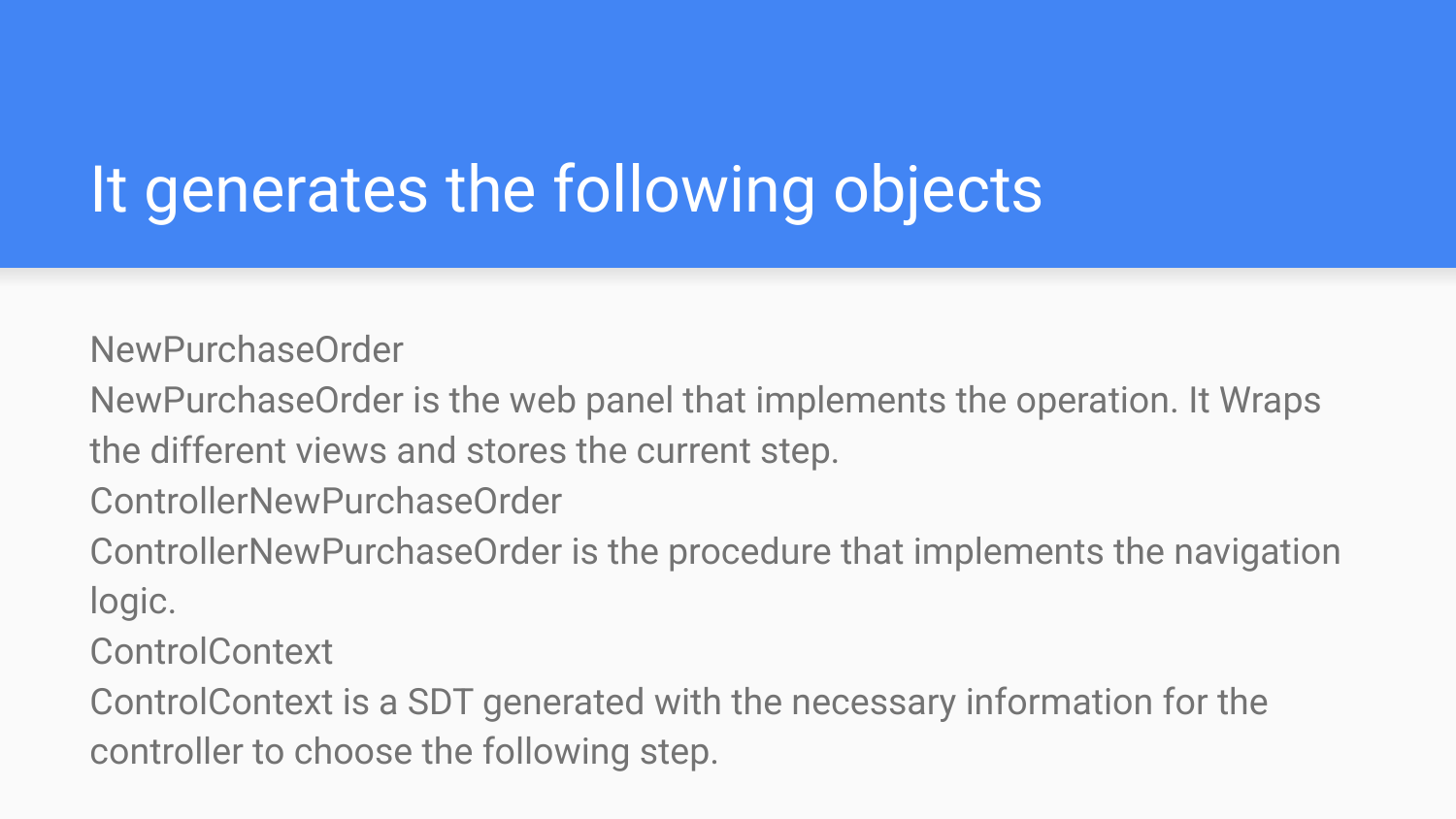

# It generates the following objects
NewPurchaseOrder
NewPurchaseOrder is the web panel that implements the operation. It Wraps the different views and stores the current step.
ControllerNewPurchaseOrder
ControllerNewPurchaseOrder is the procedure that implements the navigation logic.
ControlContext
ControlContext is a SDT generated with the necessary information for the controller to choose the following step.